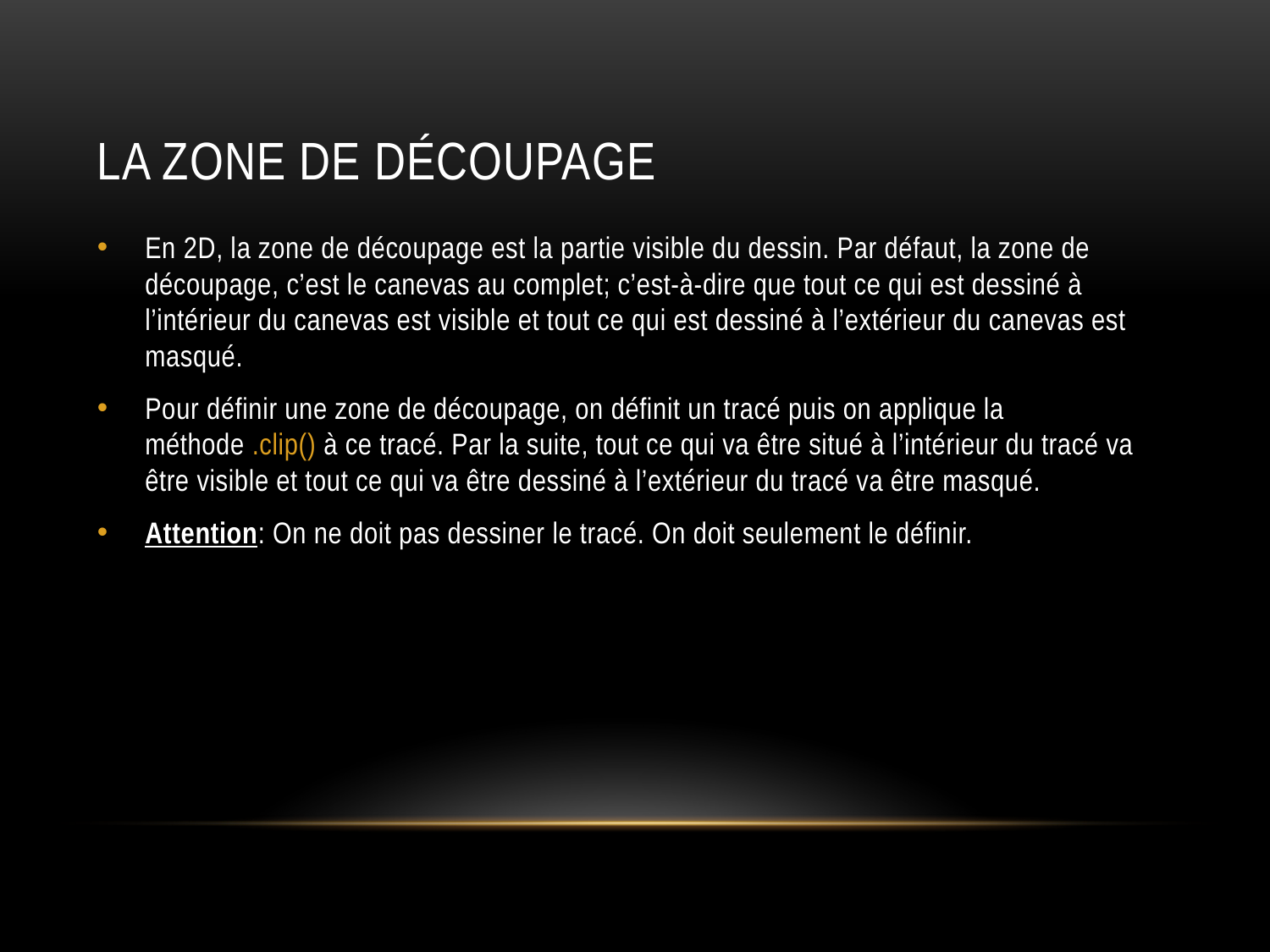

# LA ZONE DE DÉCOUPAGE
En 2D, la zone de découpage est la partie visible du dessin. Par défaut, la zone de découpage, c’est le canevas au complet; c’est-à-dire que tout ce qui est dessiné à l’intérieur du canevas est visible et tout ce qui est dessiné à l’extérieur du canevas est masqué.
Pour définir une zone de découpage, on définit un tracé puis on applique la méthode .clip() à ce tracé. Par la suite, tout ce qui va être situé à l’intérieur du tracé va être visible et tout ce qui va être dessiné à l’extérieur du tracé va être masqué.
Attention: On ne doit pas dessiner le tracé. On doit seulement le définir.